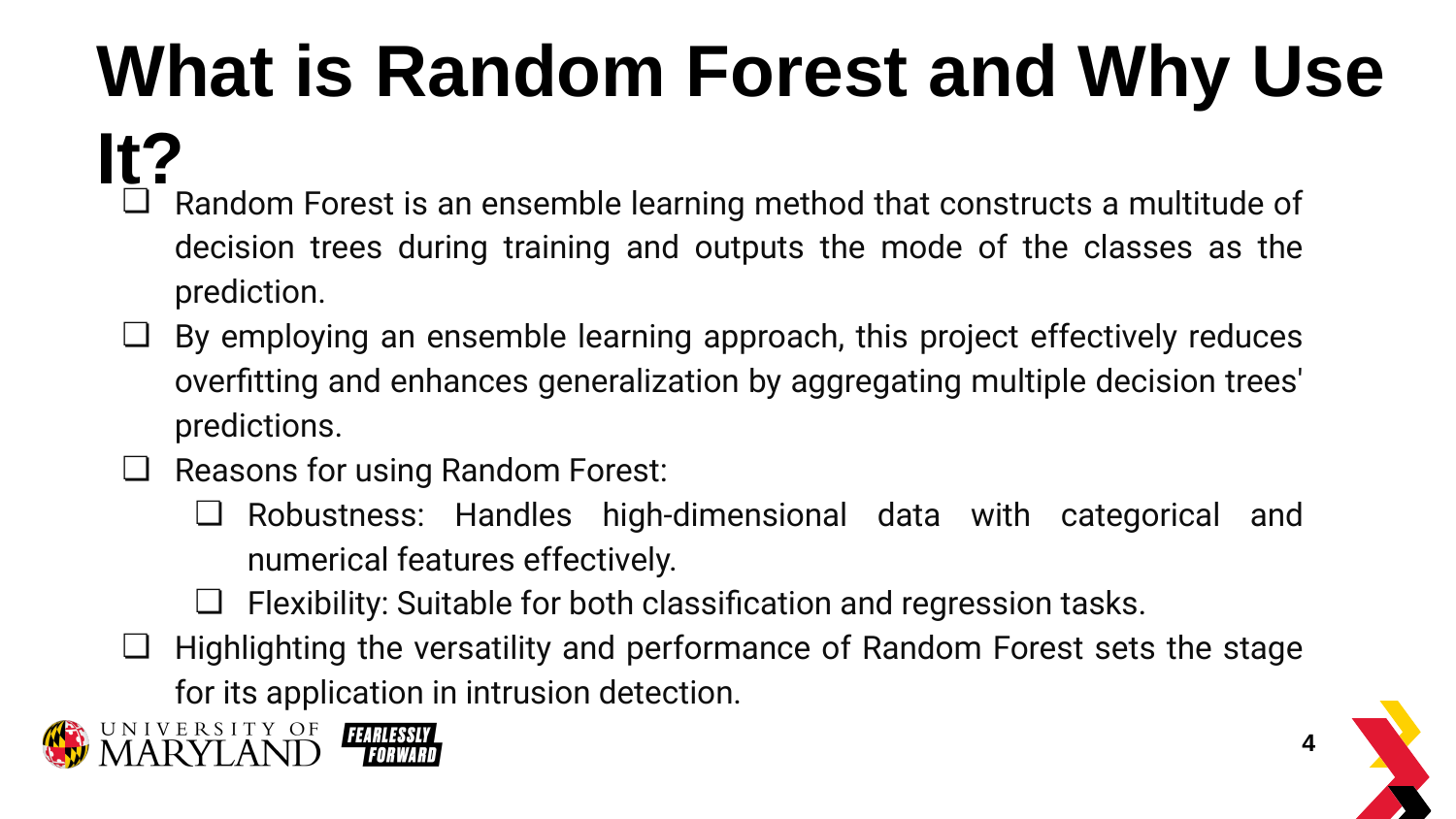

# What is Random Forest and Why Use It?
Random Forest is an ensemble learning method that constructs a multitude of decision trees during training and outputs the mode of the classes as the prediction.
By employing an ensemble learning approach, this project effectively reduces overfitting and enhances generalization by aggregating multiple decision trees' predictions.
Reasons for using Random Forest:
Robustness: Handles high-dimensional data with categorical and numerical features effectively.
Flexibility: Suitable for both classification and regression tasks.
Highlighting the versatility and performance of Random Forest sets the stage for its application in intrusion detection.
4